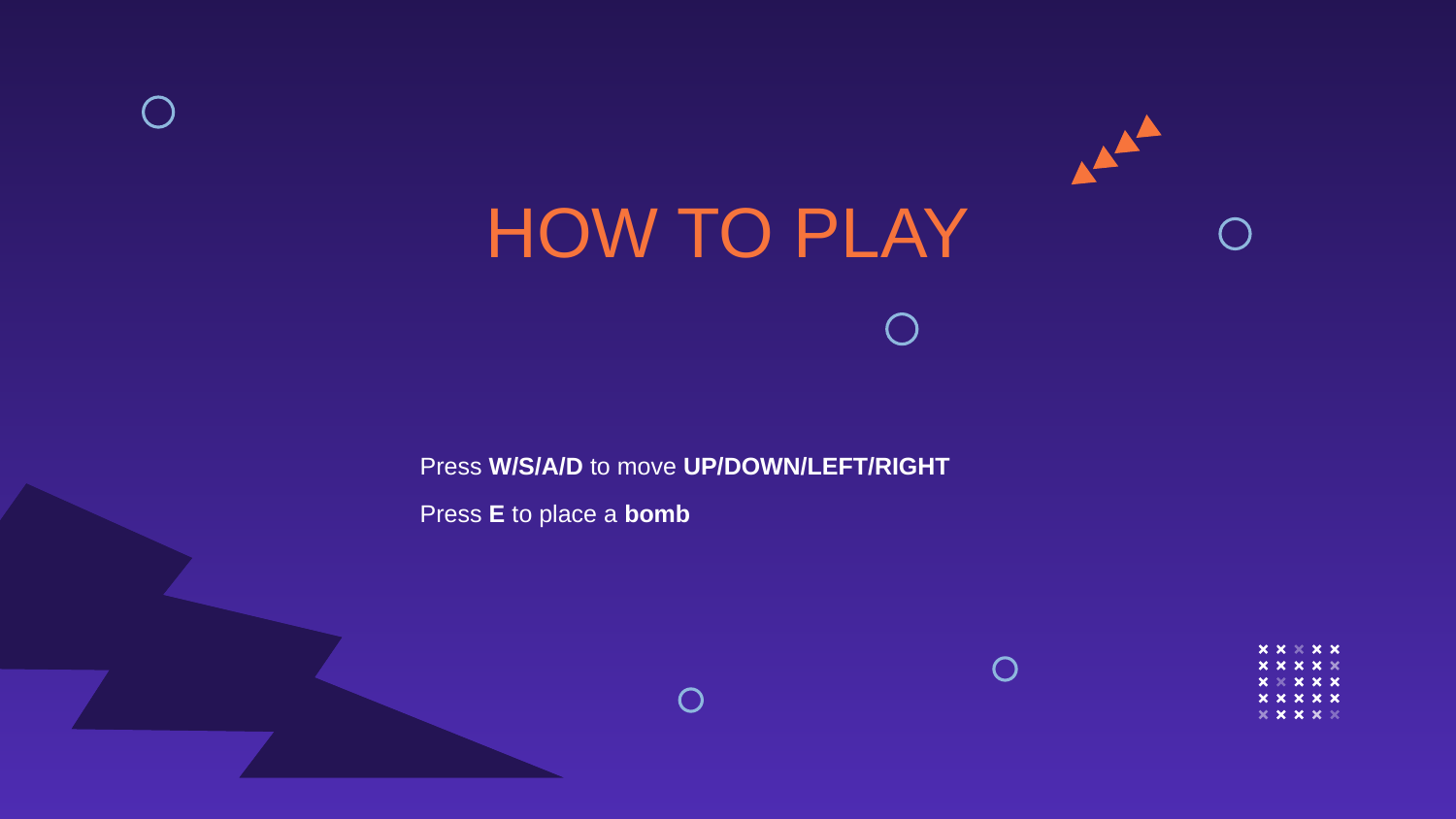

# HOW TO PLAY

Press W/S/A/D to move UP/DOWN/LEFT/RIGHT
Press E to place a bomb